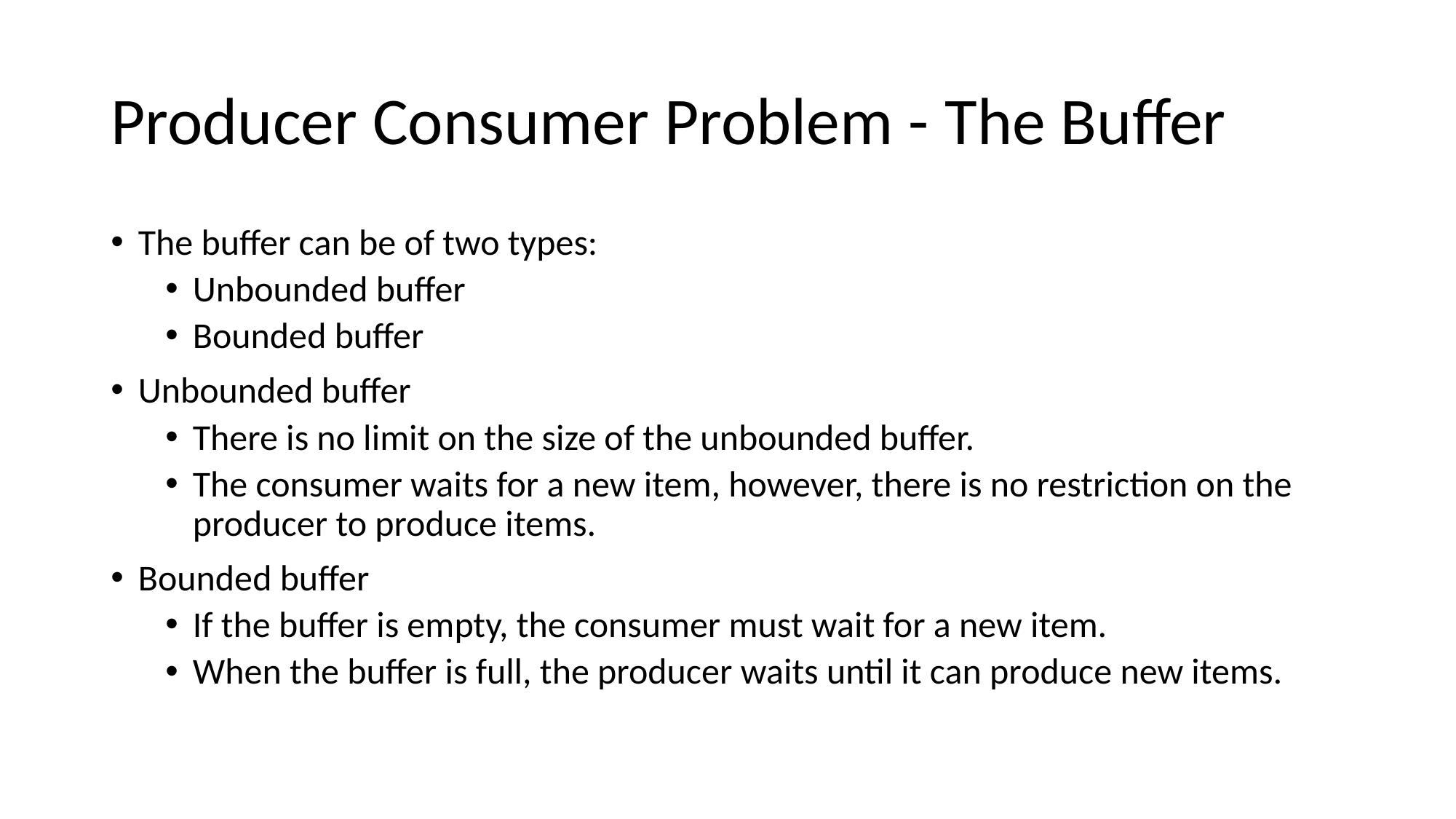

# Producer Consumer Problem - The Buffer
The buffer can be of two types:
Unbounded buffer
Bounded buffer
Unbounded buffer
There is no limit on the size of the unbounded buffer.
The consumer waits for a new item, however, there is no restriction on the producer to produce items.
Bounded buffer
If the buffer is empty, the consumer must wait for a new item.
When the buffer is full, the producer waits until it can produce new items.